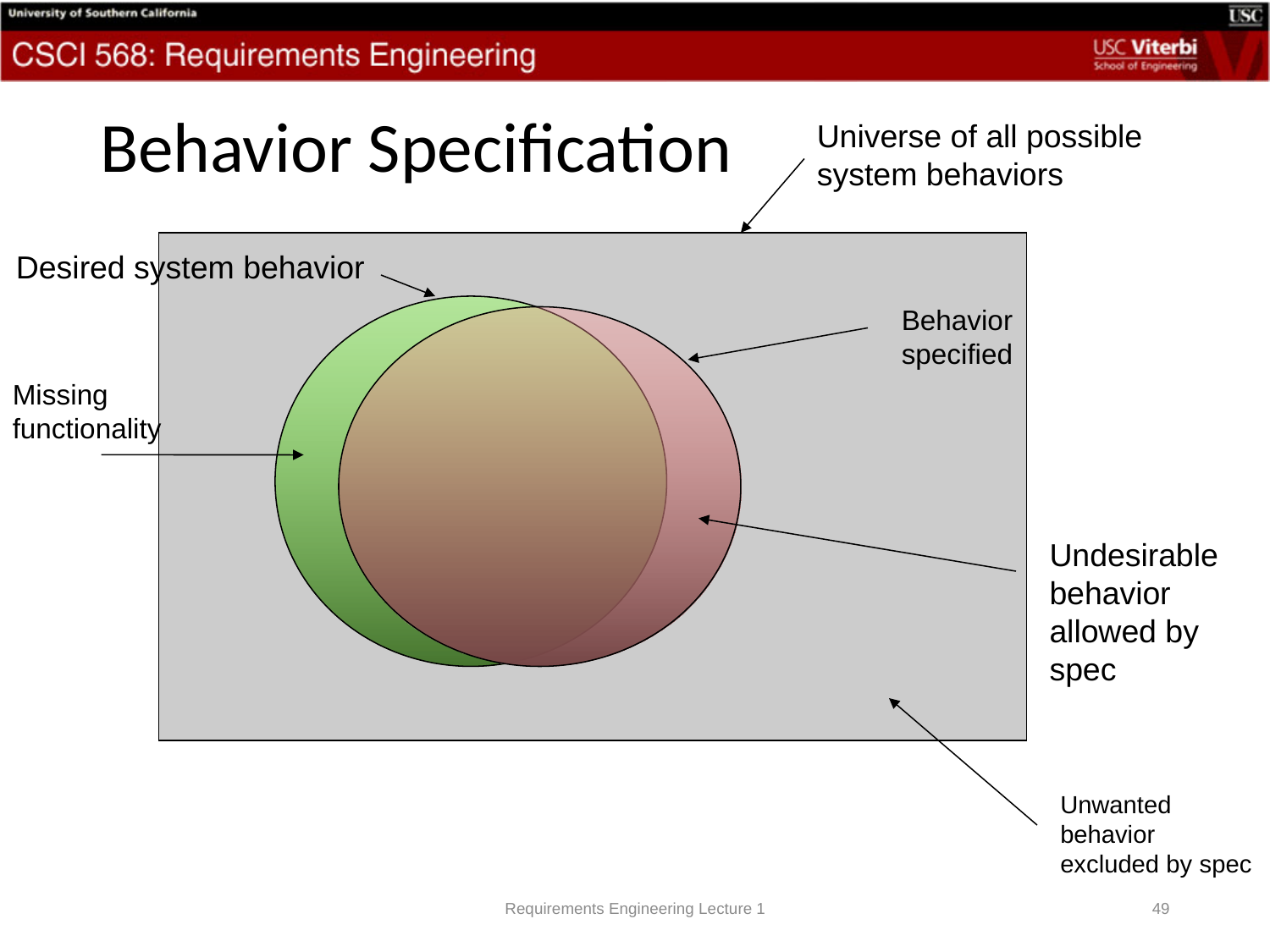

# Behavior Specification
Universe of all possible system behaviors

Desired system behavior

Behavior specified

Missing functionality

Undesirable behavior allowed by spec

Unwanted behavior excluded by spec
Requirements Engineering Lecture 1
49